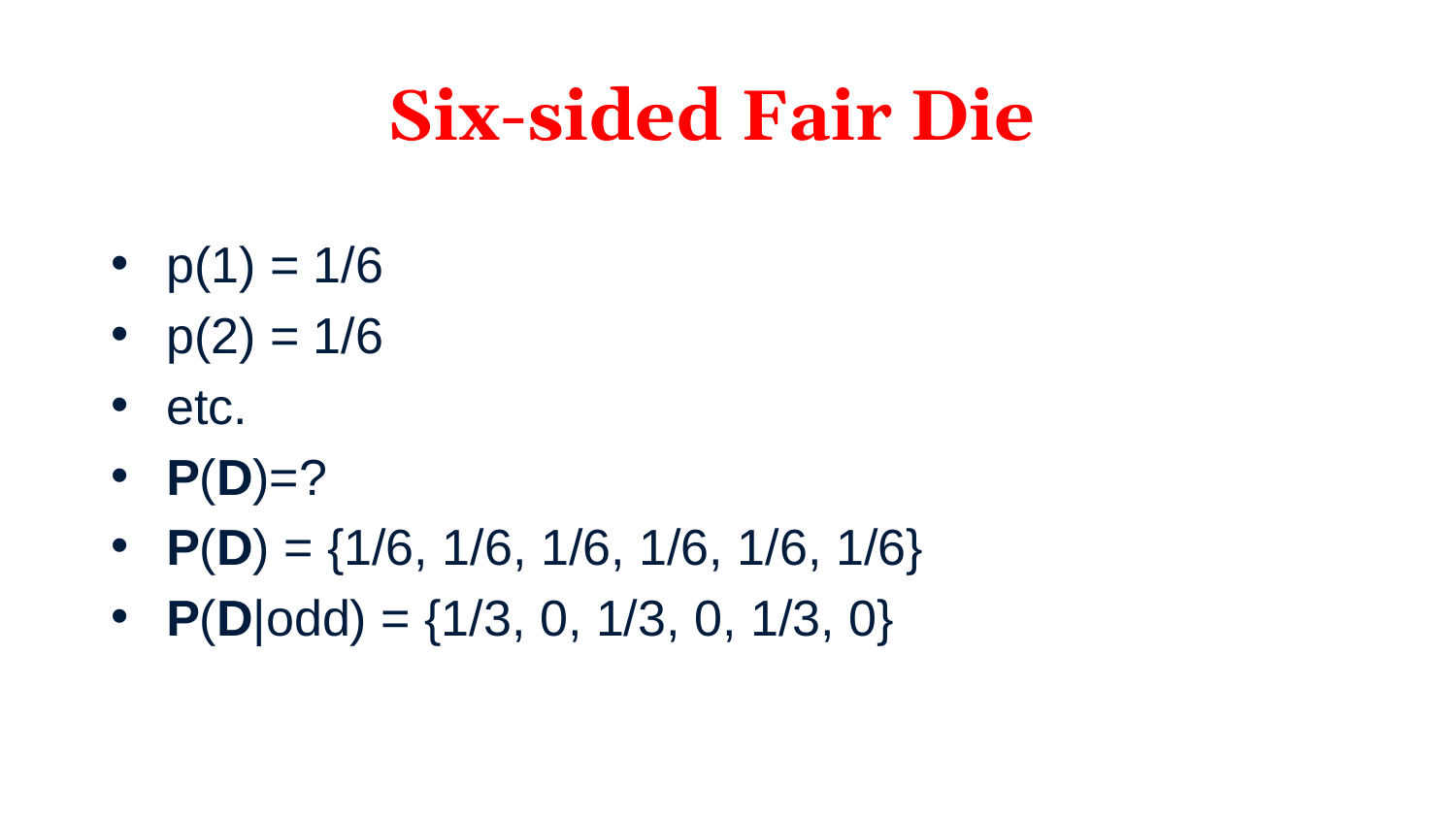

# Six-sided Fair Die
p(1) = 1/6
p(2) = 1/6
etc.
P(D)=?
P(D) = {1/6, 1/6, 1/6, 1/6, 1/6, 1/6}
P(D|odd) = {1/3, 0, 1/3, 0, 1/3, 0}